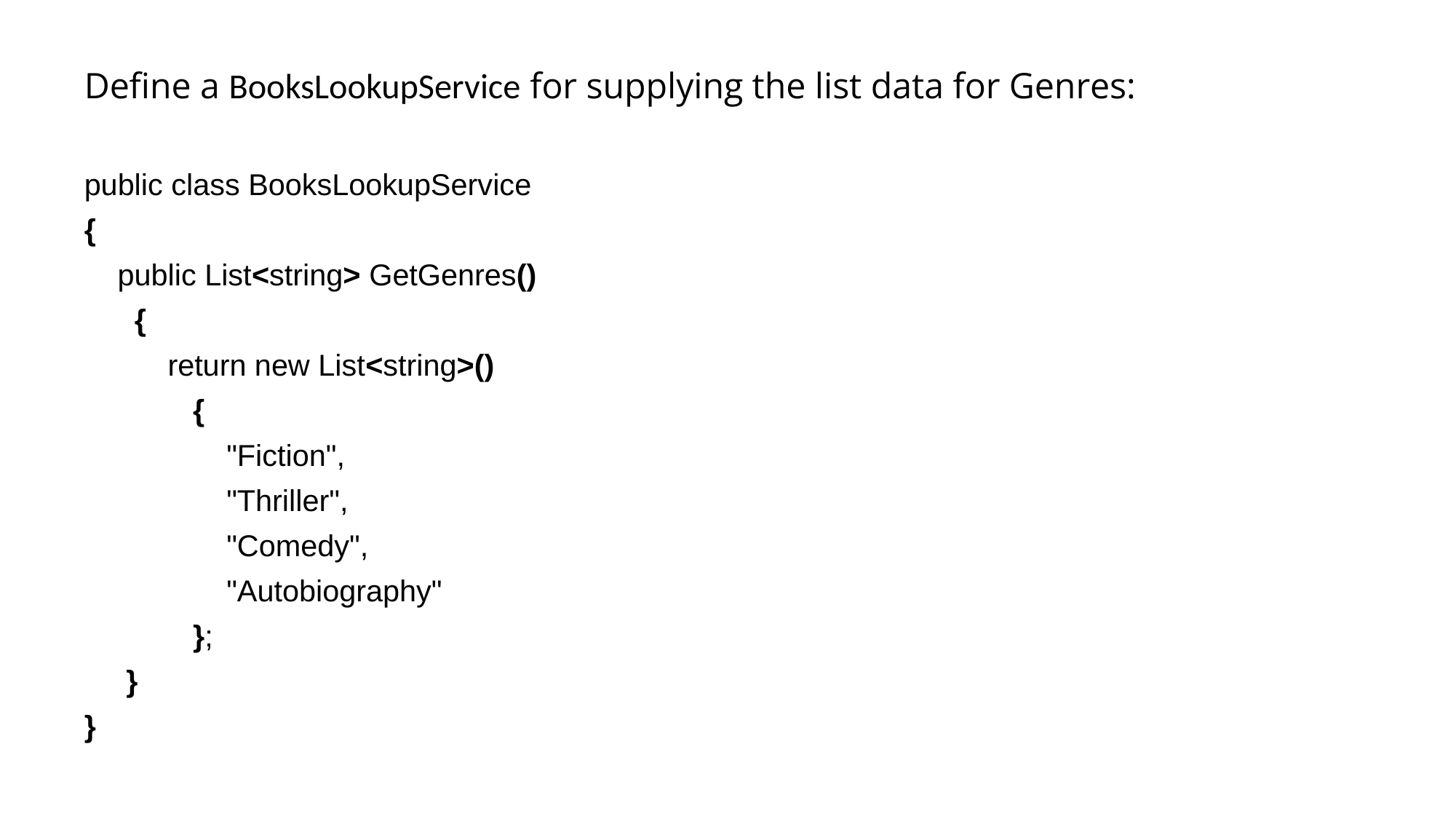

Define a BooksLookupService for supplying the list data for Genres:

public class BooksLookupService
{
    public List<string> GetGenres()
      {
          return new List<string>()
             {
                 "Fiction",
                 "Thriller",
                 "Comedy",
                 "Autobiography"
             };
     }
}